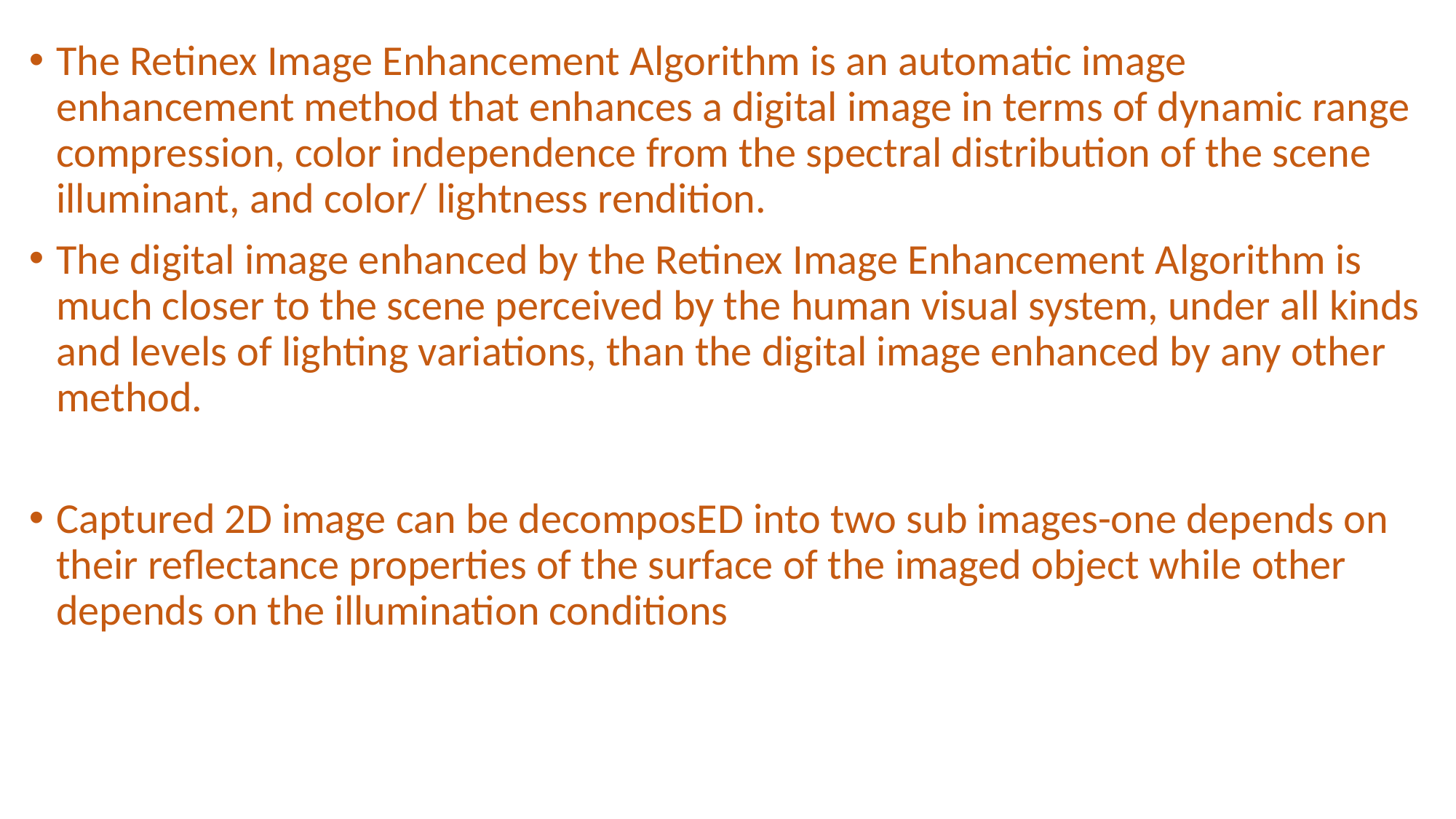

The Retinex Image Enhancement Algorithm is an automatic image enhancement method that enhances a digital image in terms of dynamic range compression, color independence from the spectral distribution of the scene illuminant, and color/ lightness rendition.
The digital image enhanced by the Retinex Image Enhancement Algorithm is much closer to the scene perceived by the human visual system, under all kinds and levels of lighting variations, than the digital image enhanced by any other method.

Captured 2D image can be decomposED into two sub images-one depends on their reflectance properties of the surface of the imaged object while other depends on the illumination conditions